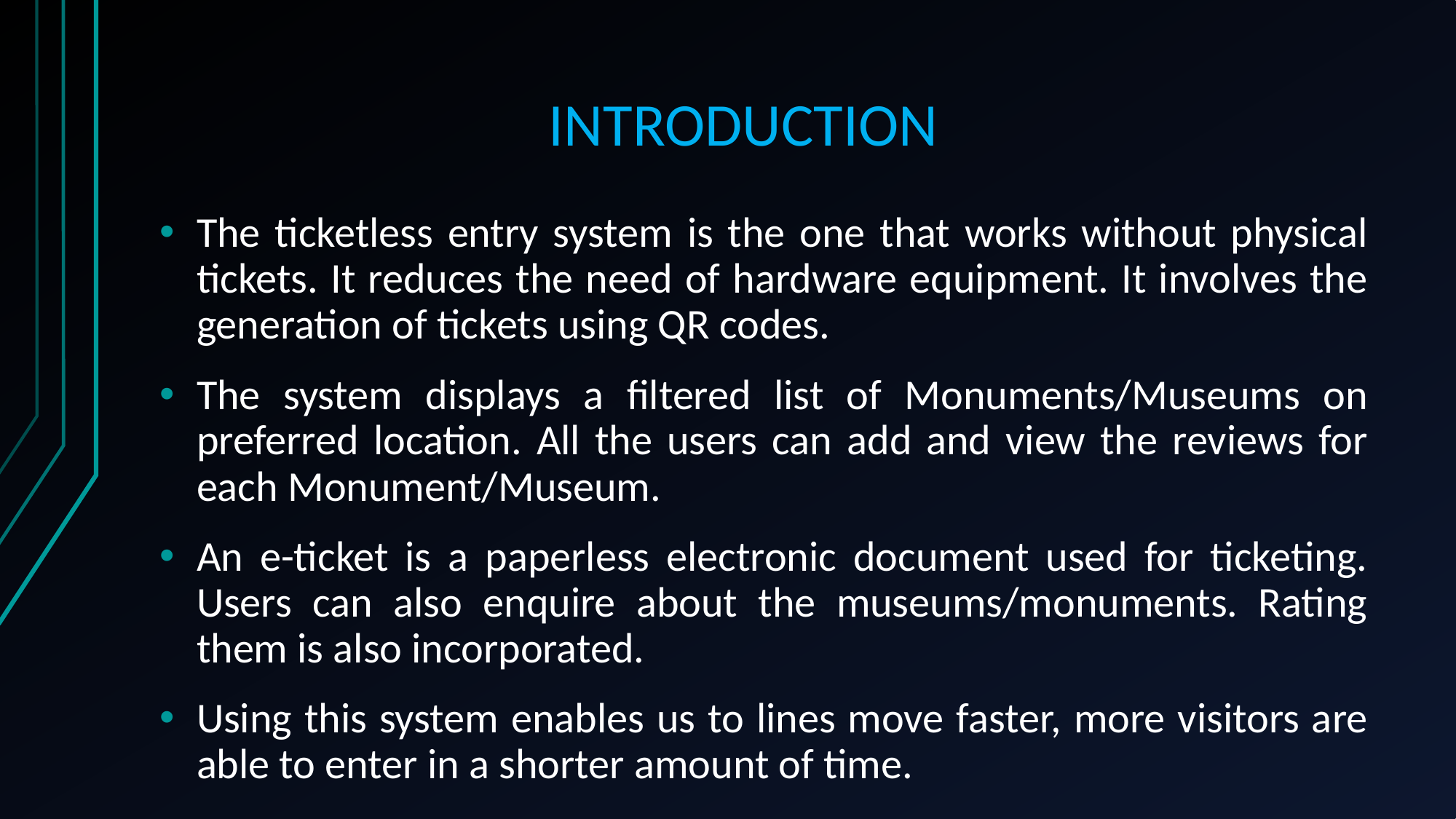

# INTRODUCTION
The ticketless entry system is the one that works without physical tickets. It reduces the need of hardware equipment. It involves the generation of tickets using QR codes.
The system displays a filtered list of Monuments/Museums on preferred location. All the users can add and view the reviews for each Monument/Museum.
An e-ticket is a paperless electronic document used for ticketing. Users can also enquire about the museums/monuments. Rating them is also incorporated.
Using this system enables us to lines move faster, more visitors are able to enter in a shorter amount of time.